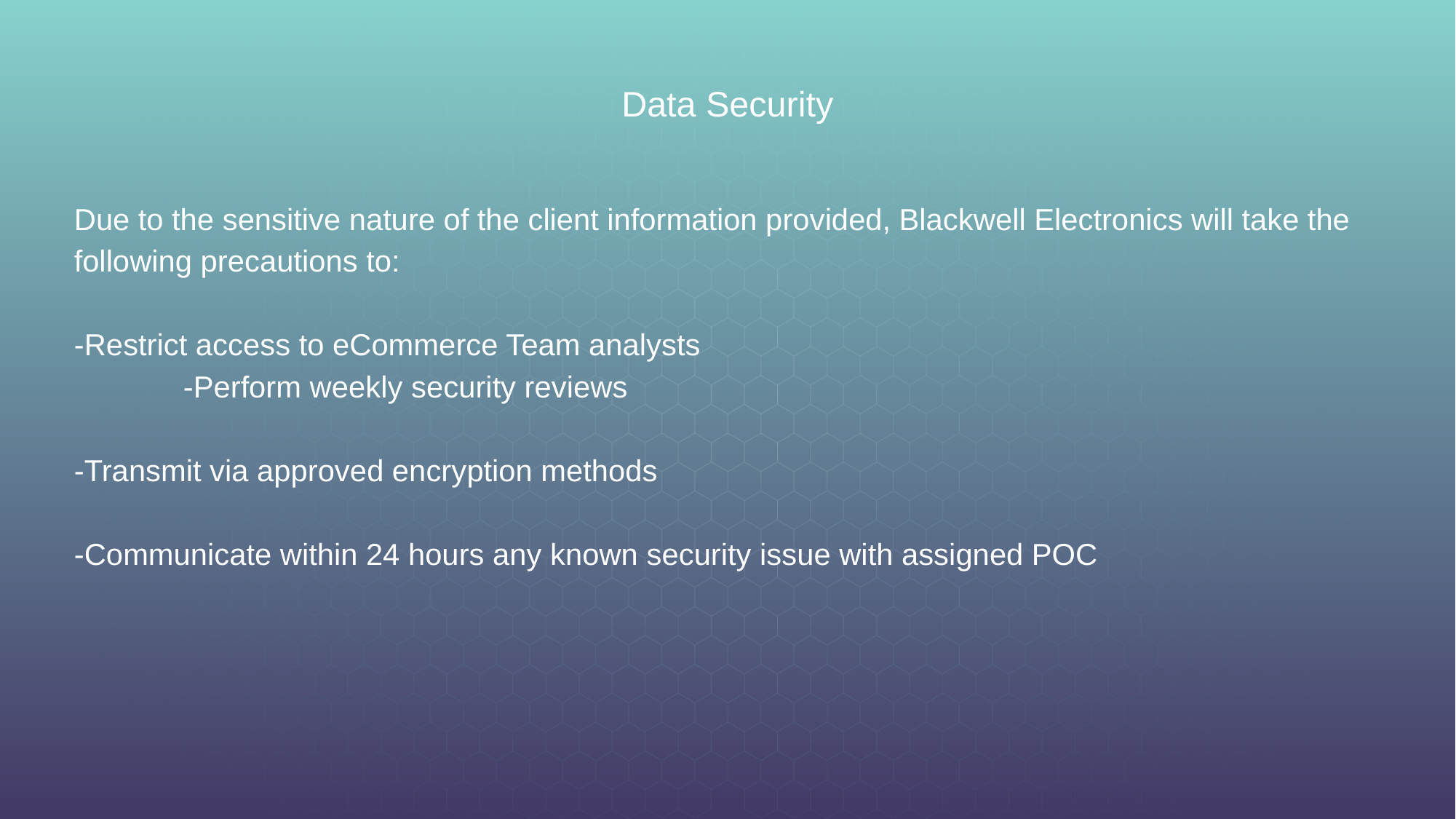

# Data Security
Due to the sensitive nature of the client information provided, Blackwell Electronics will take the following precautions to:

-Restrict access to eCommerce Team analysts
	-Perform weekly security reviews

-Transmit via approved encryption methods

-Communicate within 24 hours any known security issue with assigned POC